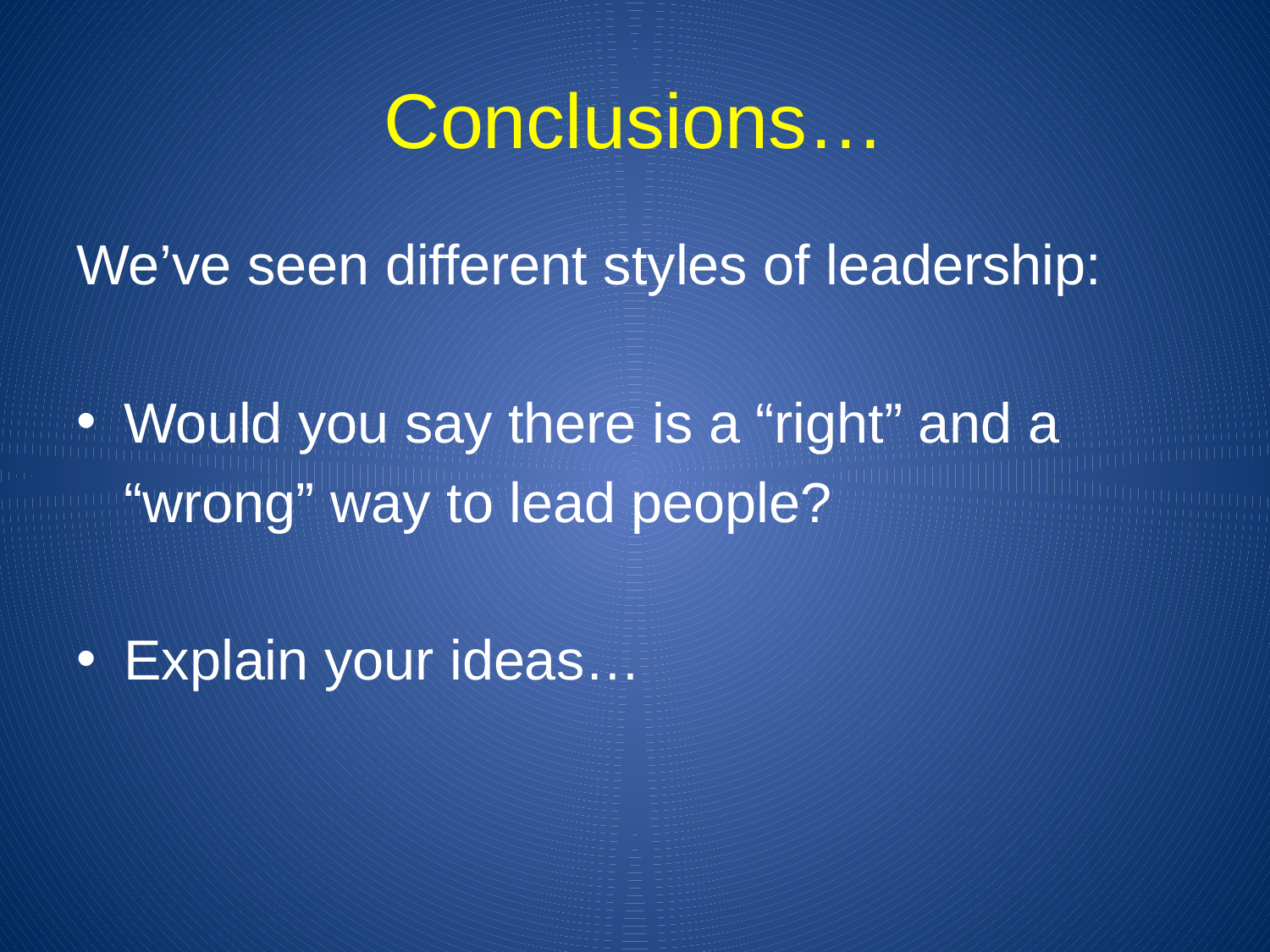

# Conclusions…
We’ve seen different styles of leadership:

Would you say there is a “right” and a
	“wrong” way to lead people?

Explain your ideas…